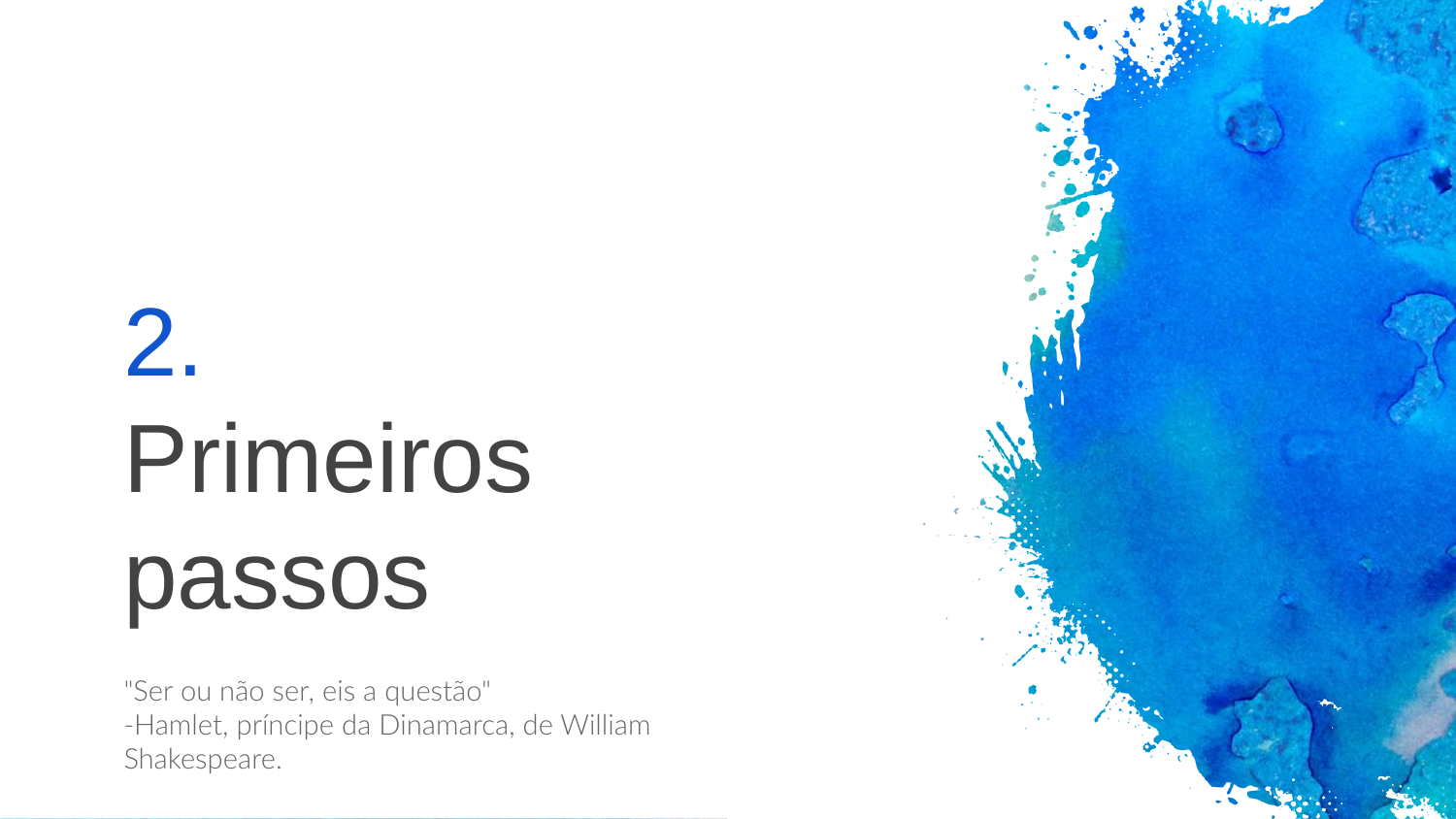

# 2.
Primeiros passos
"Ser ou não ser, eis a questão"
-Hamlet, príncipe da Dinamarca, de William Shakespeare.